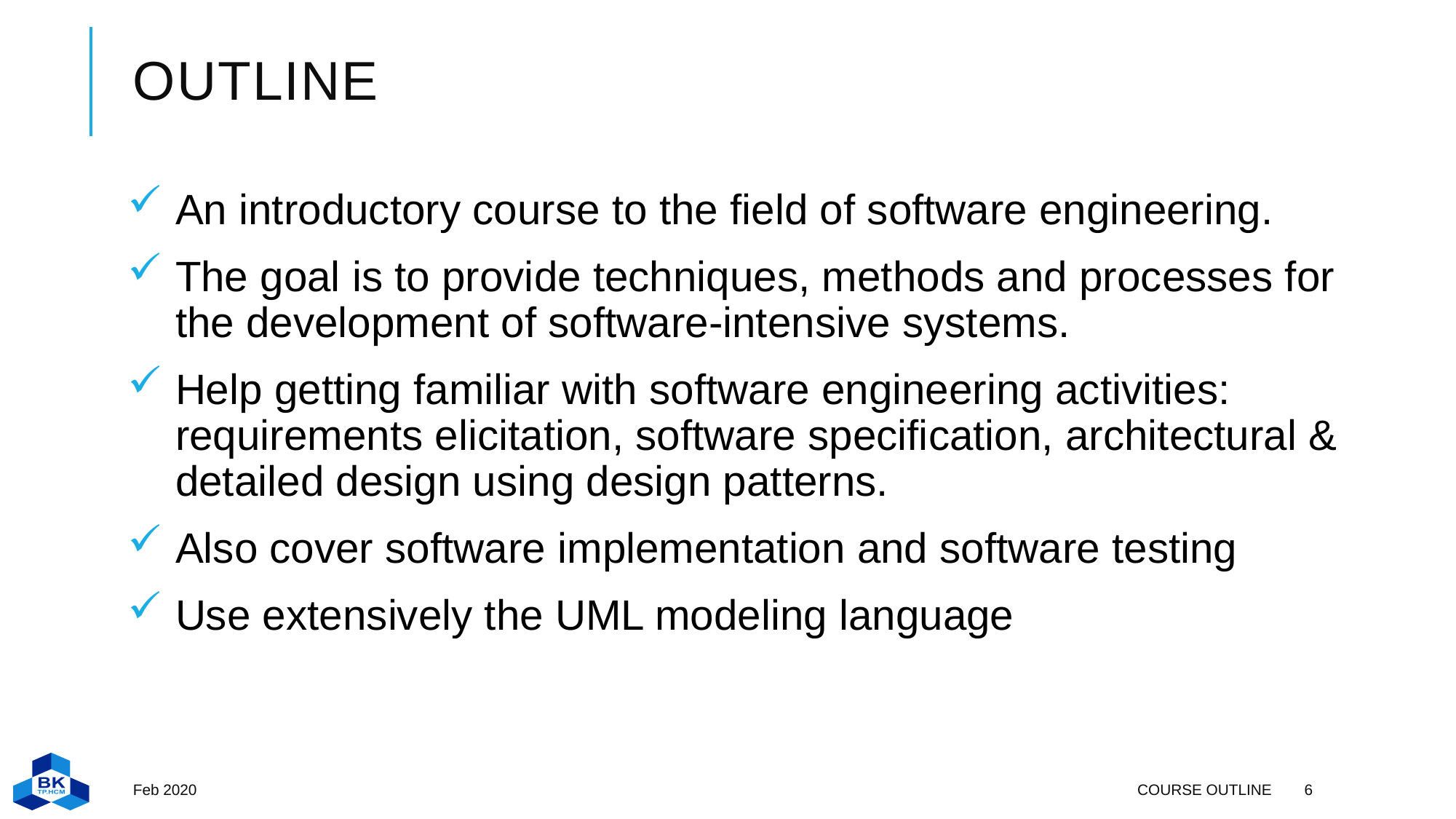

# Outline
An introductory course to the field of software engineering.
The goal is to provide techniques, methods and processes for the development of software-intensive systems.
Help getting familiar with software engineering activities: requirements elicitation, software specification, architectural & detailed design using design patterns.
Also cover software implementation and software testing
Use extensively the UML modeling language

Feb 2020
Course Outline
6